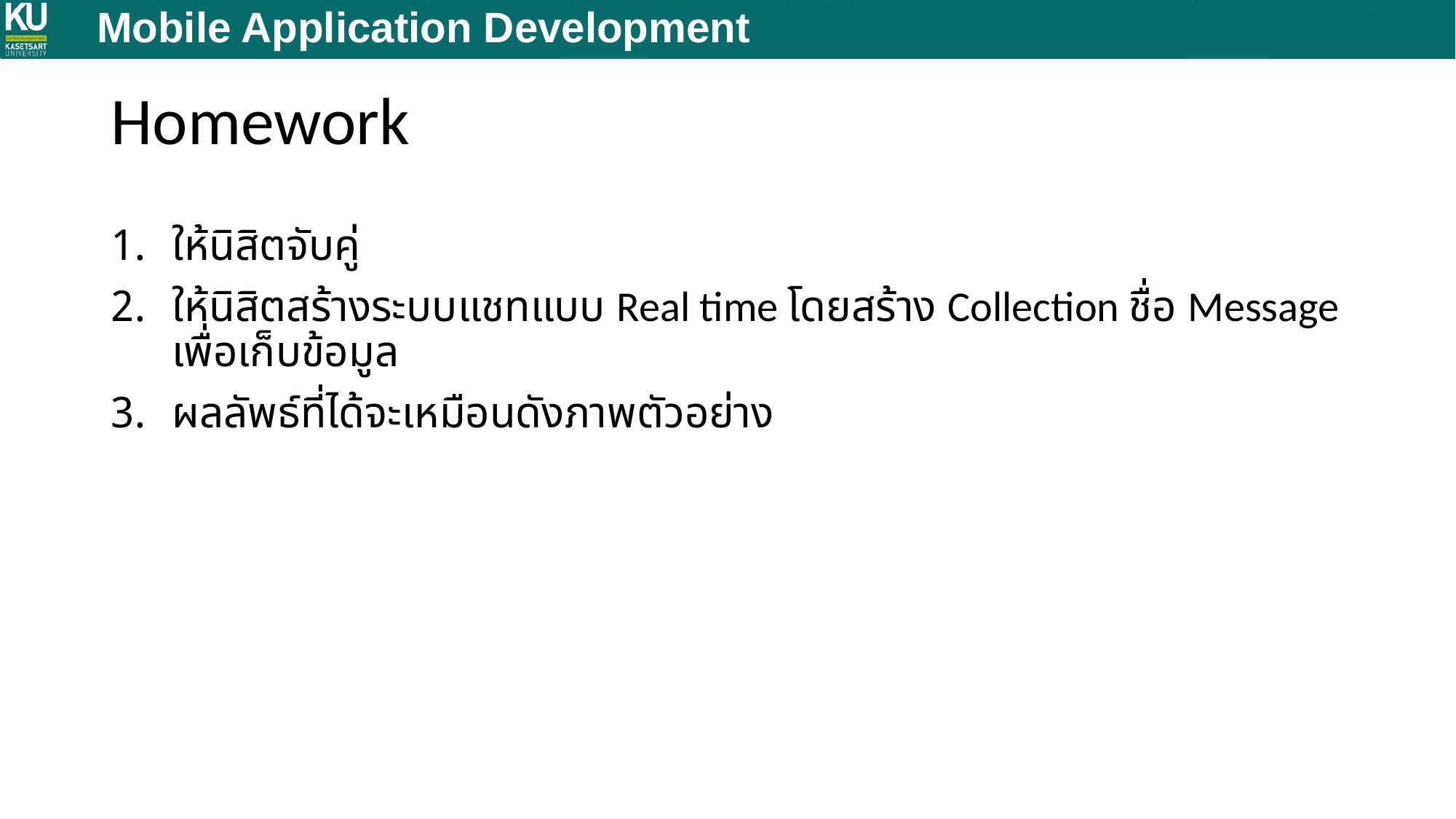

# Homework
ให้นิสิตจับคู่
ให้นิสิตสร้างระบบแชทแบบ Real time โดยสร้าง Collection ชื่อ Message เพื่อเก็บข้อมูล
ผลลัพธ์ที่ได้จะเหมือนดังภาพตัวอย่าง